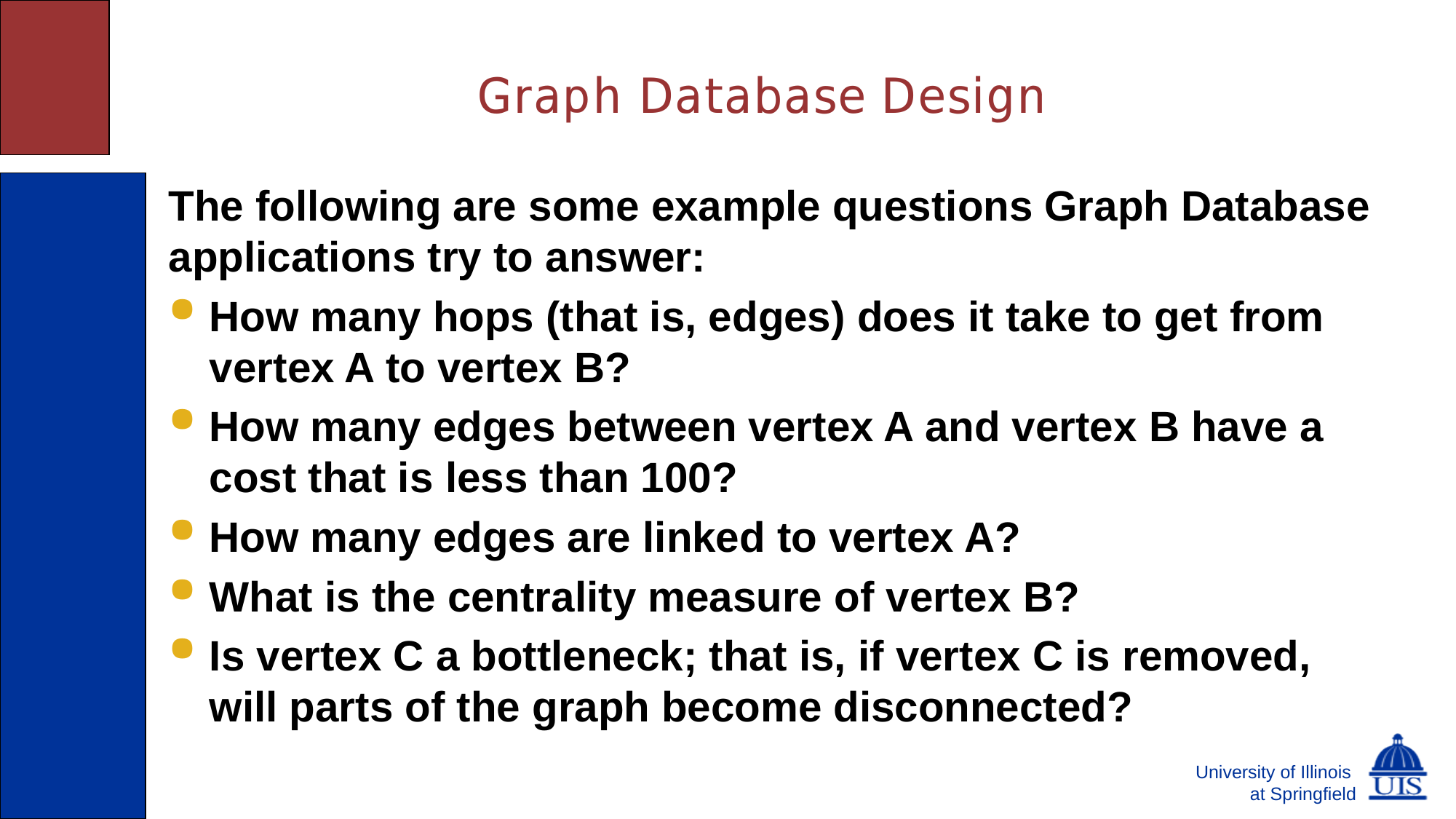

# Graph Database Design
The following are some example questions Graph Database applications try to answer:
How many hops (that is, edges) does it take to get from vertex A to vertex B?
How many edges between vertex A and vertex B have a cost that is less than 100?
How many edges are linked to vertex A?
What is the centrality measure of vertex B?
Is vertex C a bottleneck; that is, if vertex C is removed, will parts of the graph become disconnected?